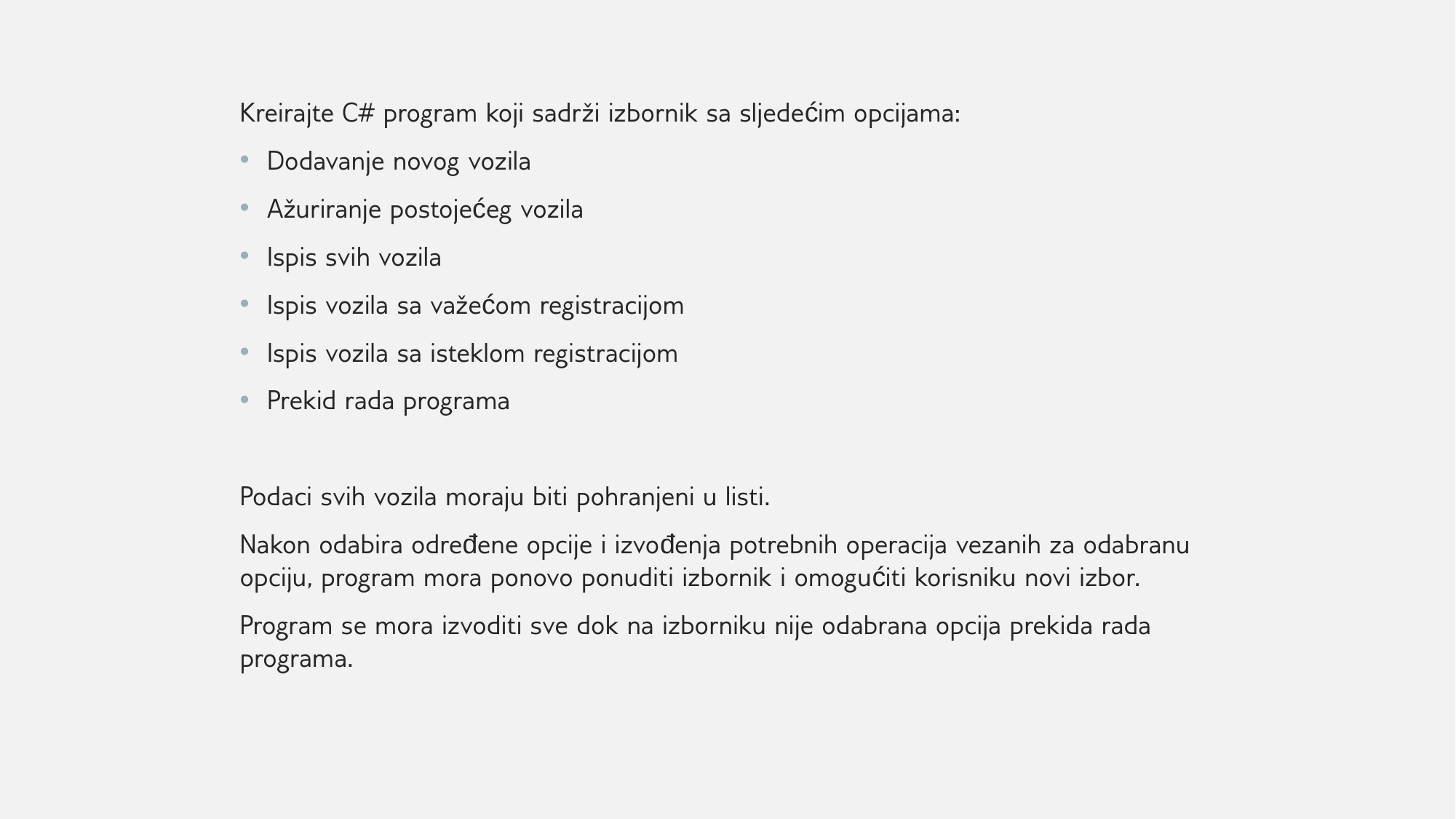

Kreirajte C# program koji sadrži izbornik sa sljedećim opcijama:
Dodavanje novog vozila
Ažuriranje postojećeg vozila
Ispis svih vozila
Ispis vozila sa važećom registracijom
Ispis vozila sa isteklom registracijom
Prekid rada programa

Podaci svih vozila moraju biti pohranjeni u listi.
Nakon odabira određene opcije i izvođenja potrebnih operacija vezanih za odabranu opciju, program mora ponovo ponuditi izbornik i omogućiti korisniku novi izbor.
Program se mora izvoditi sve dok na izborniku nije odabrana opcija prekida rada programa.